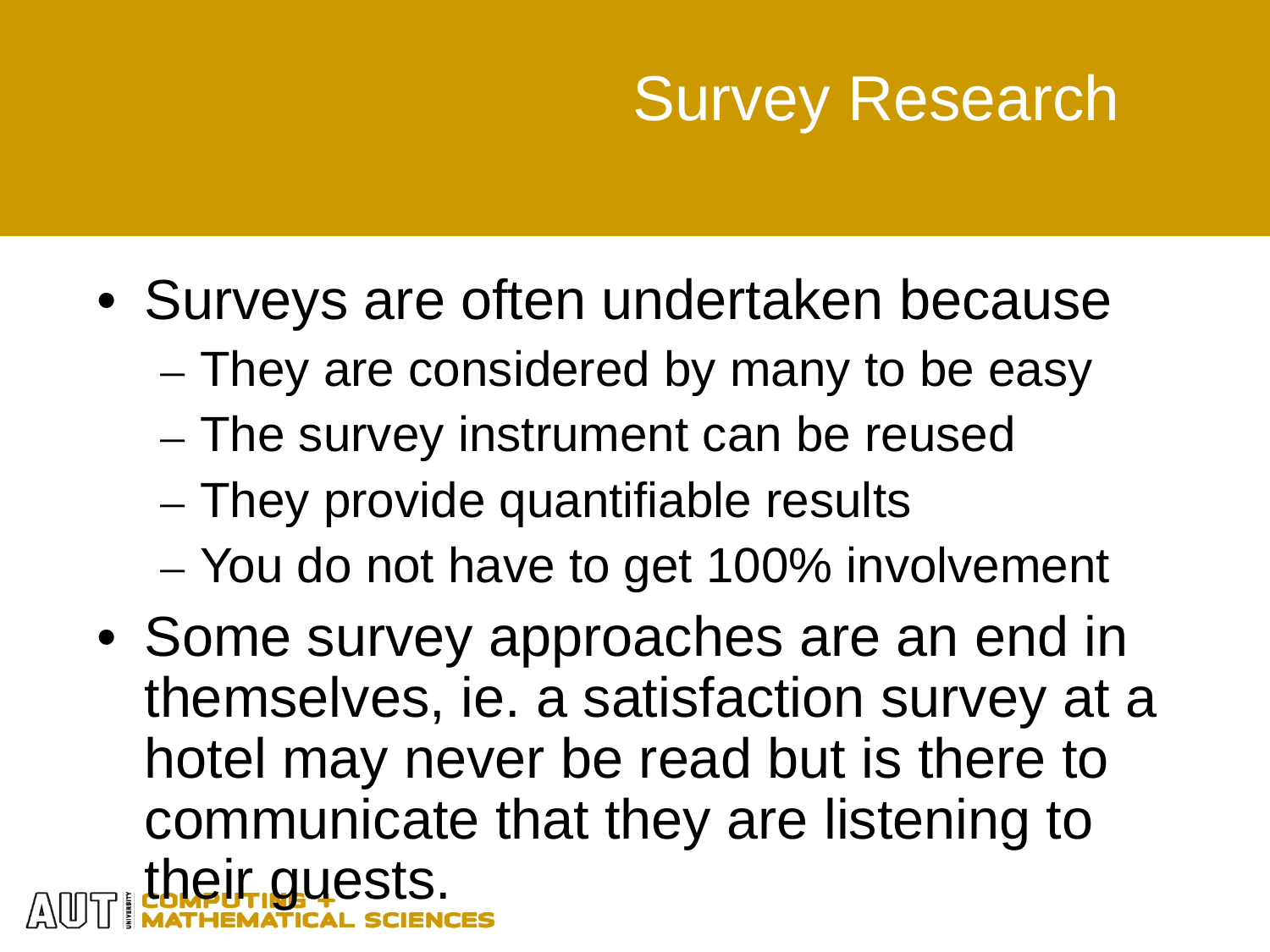

Survey Research
Surveys are often undertaken because
They are considered by many to be easy
The survey instrument can be reused
They provide quantifiable results
You do not have to get 100% involvement
Some survey approaches are an end in themselves, ie. a satisfaction survey at a hotel may never be read but is there to communicate that they are listening to their guests.